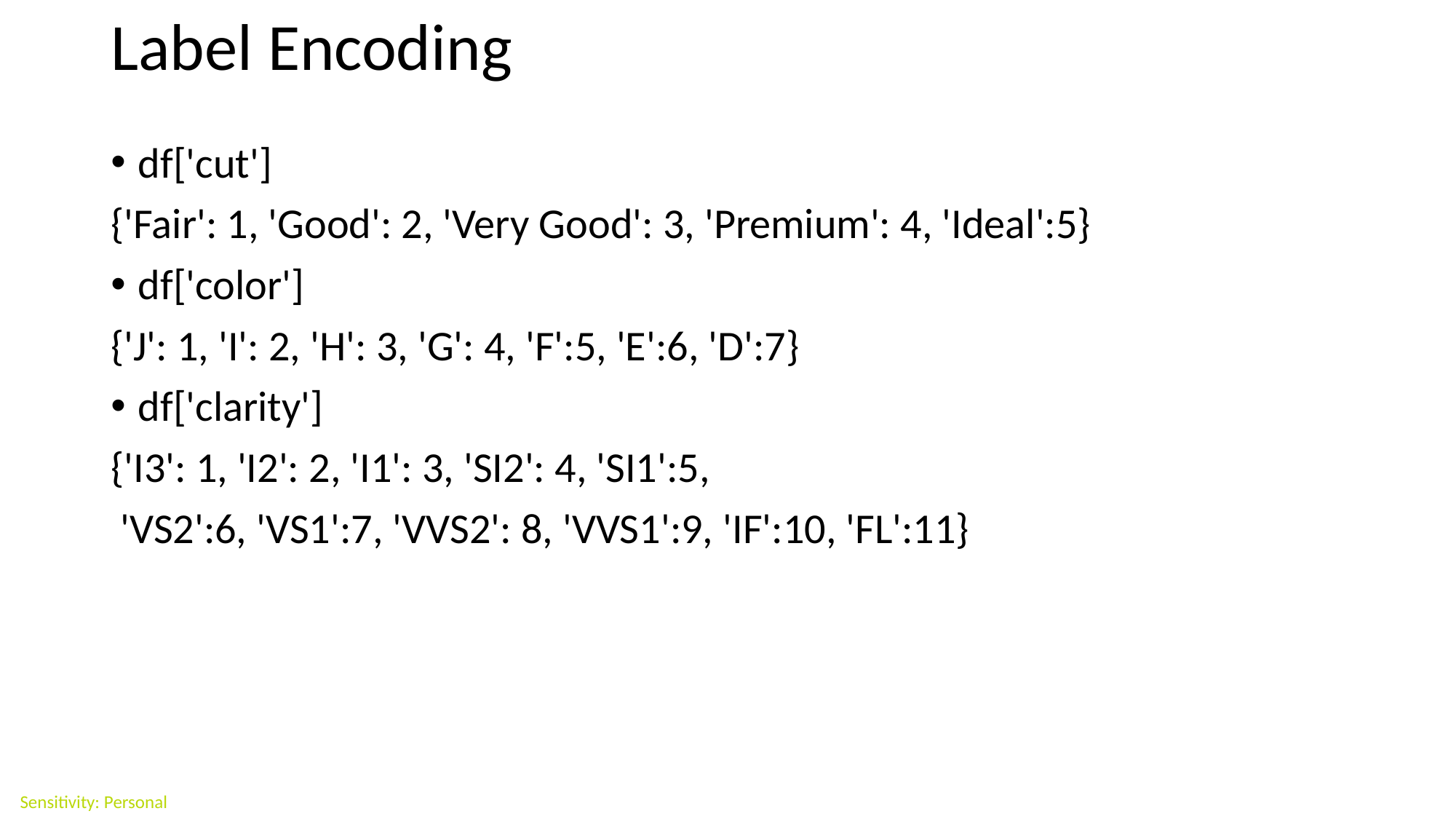

# Label Encoding
df['cut']
{'Fair': 1, 'Good': 2, 'Very Good': 3, 'Premium': 4, 'Ideal':5}
df['color']
{'J': 1, 'I': 2, 'H': 3, 'G': 4, 'F':5, 'E':6, 'D':7}
df['clarity']
{'I3': 1, 'I2': 2, 'I1': 3, 'SI2': 4, 'SI1':5,
 'VS2':6, 'VS1':7, 'VVS2': 8, 'VVS1':9, 'IF':10, 'FL':11}